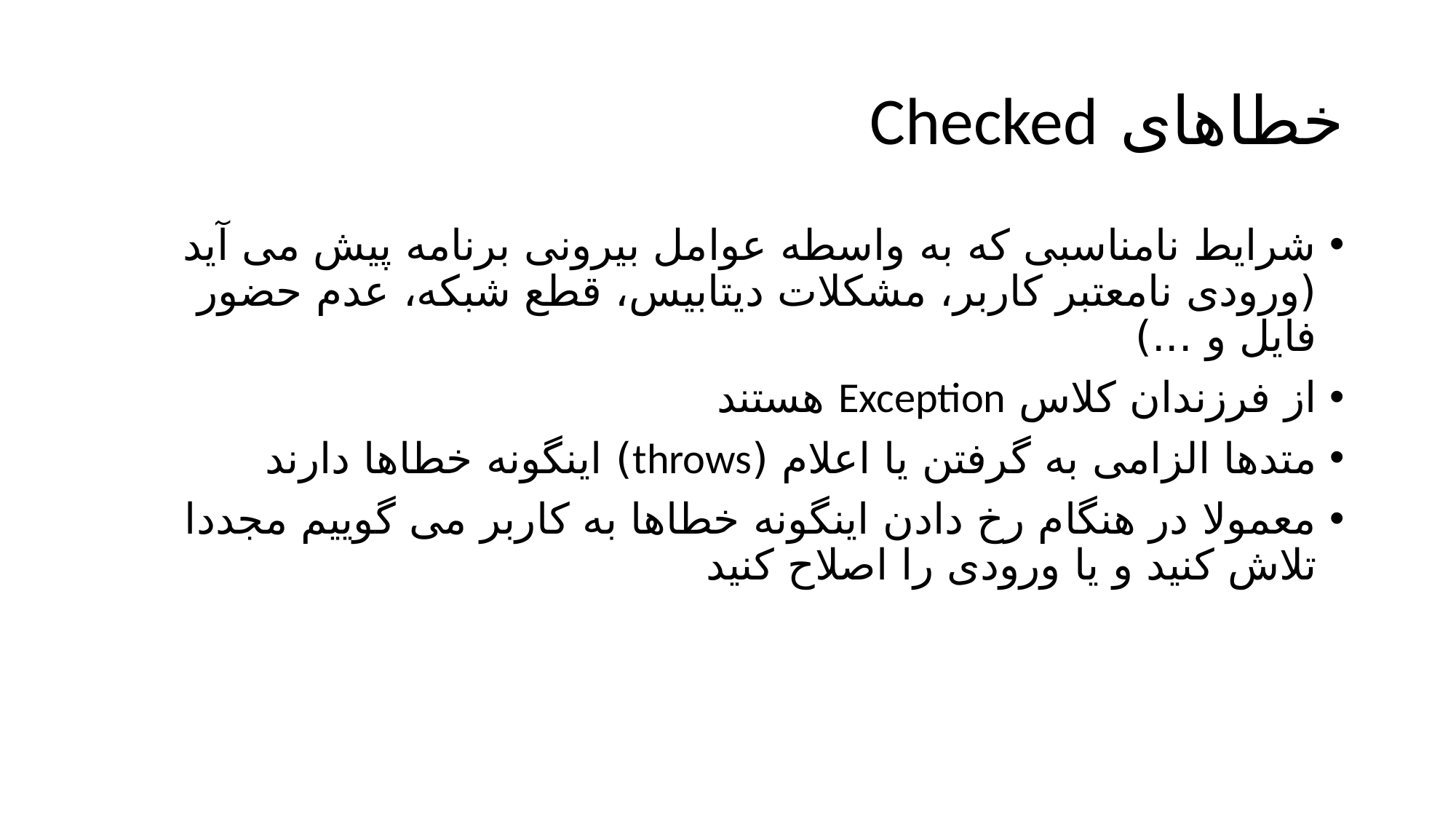

# خطاهای Checked
شرایط نامناسبی که به واسطه عوامل بیرونی برنامه پیش می آید (ورودی نامعتبر کاربر، مشکلات دیتابیس، قطع شبکه، عدم حضور فایل و ...)
از فرزندان کلاس Exception هستند
متدها الزامی به گرفتن یا اعلام (throws) اینگونه خطاها دارند
معمولا در هنگام رخ دادن اینگونه خطاها به کاربر می گوییم مجددا تلاش کنید و یا ورودی را اصلاح کنید